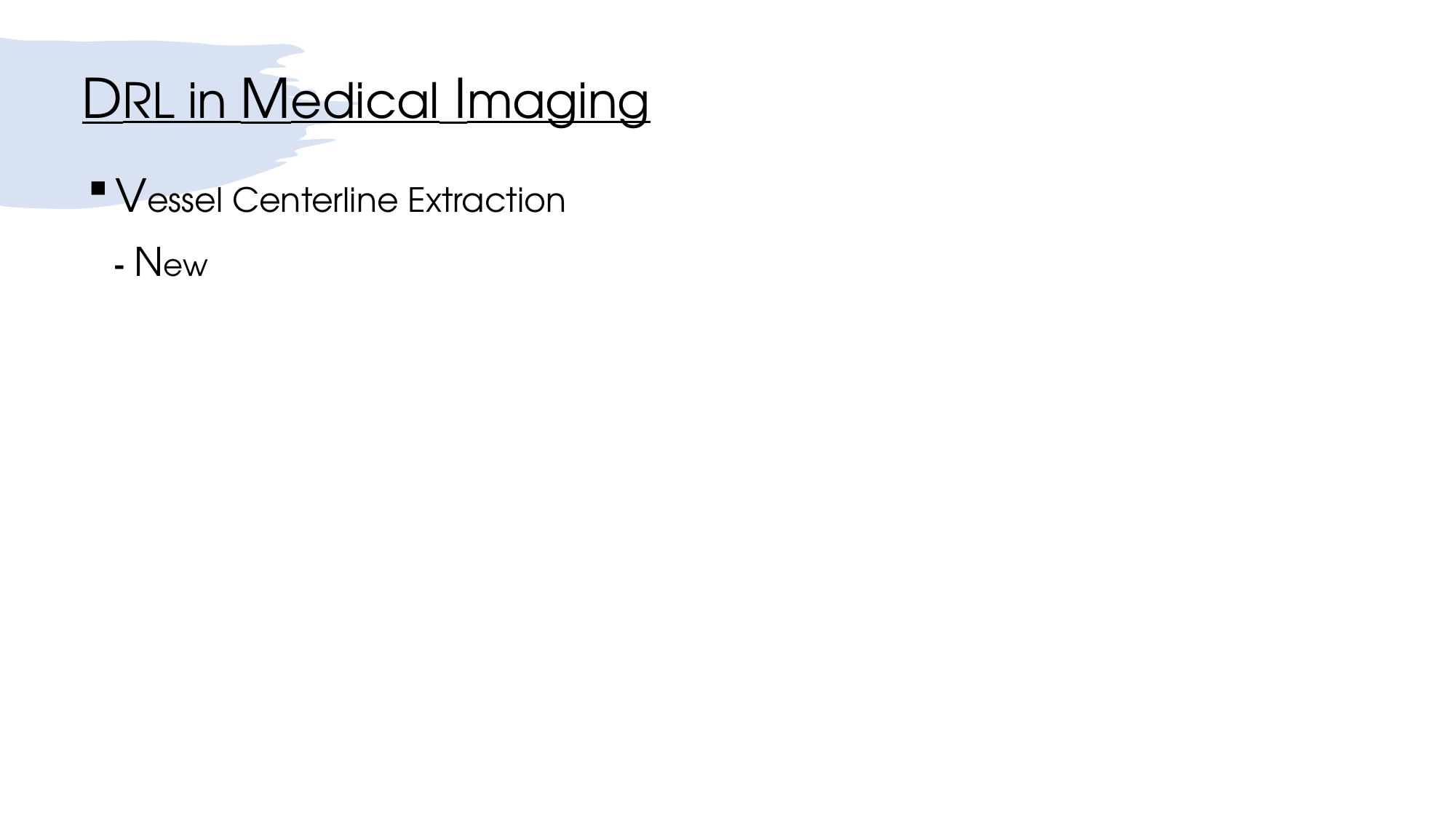

DRL in Medical Imaging
Vessel Centerline Extraction
   - New